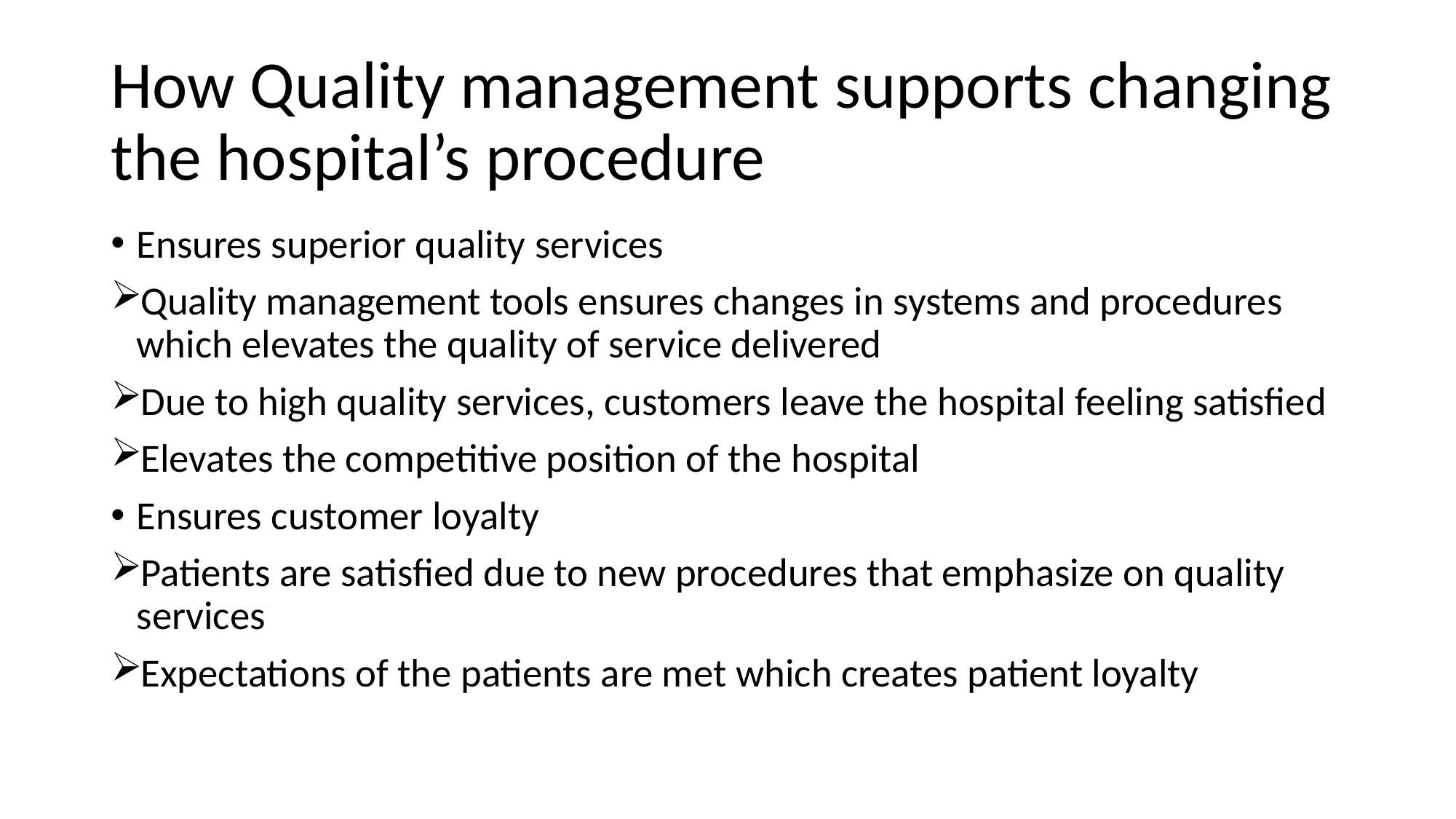

# How Quality management supports changing the hospital’s procedure
Ensures superior quality services
Quality management tools ensures changes in systems and procedures which elevates the quality of service delivered
Due to high quality services, customers leave the hospital feeling satisfied
Elevates the competitive position of the hospital
Ensures customer loyalty
Patients are satisfied due to new procedures that emphasize on quality services
Expectations of the patients are met which creates patient loyalty